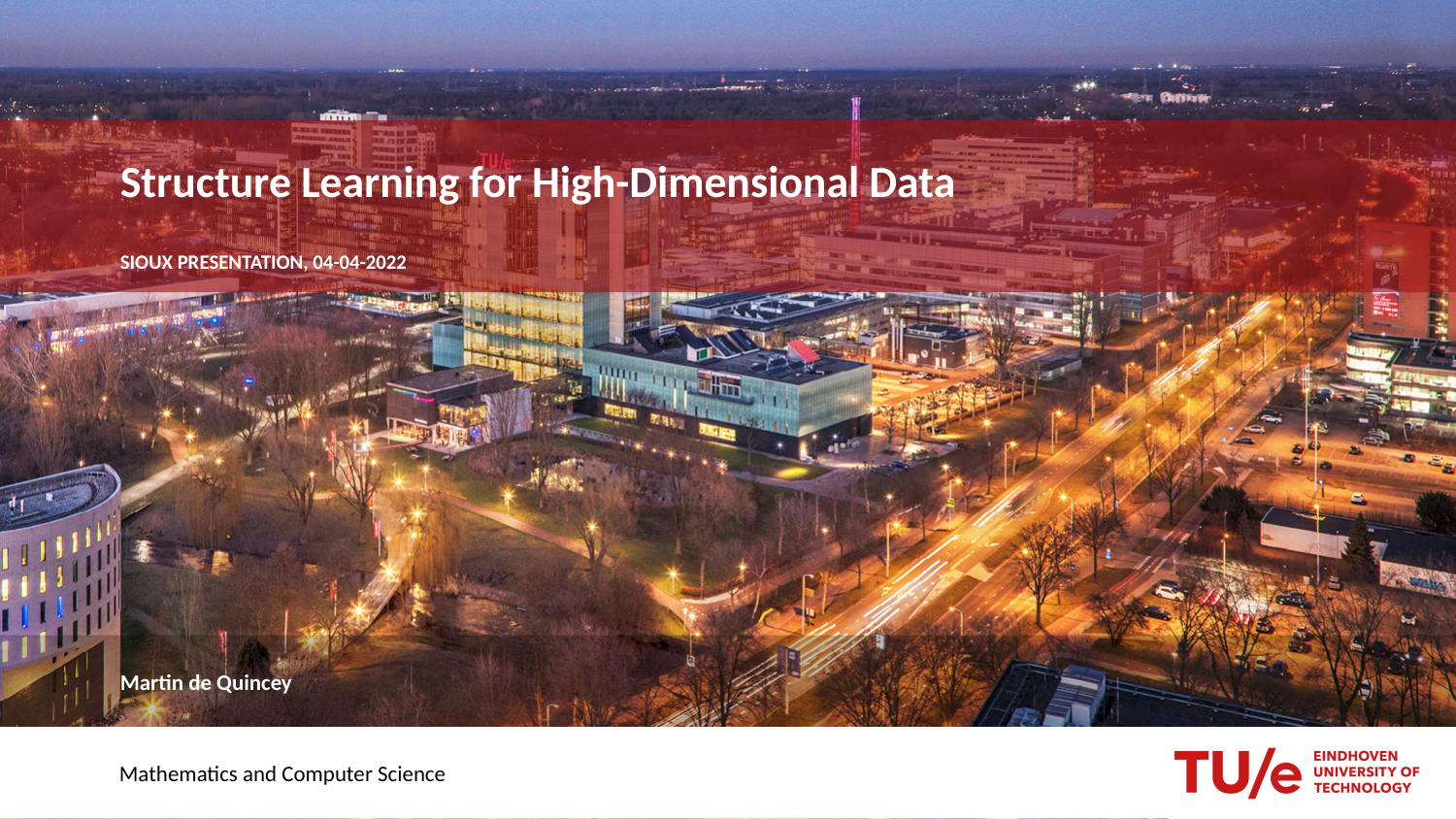

# Structure Learning for High-Dimensional Data
SIOUX Presentation, 04-04-2022
Martin de Quincey
Mathematics and Computer Science